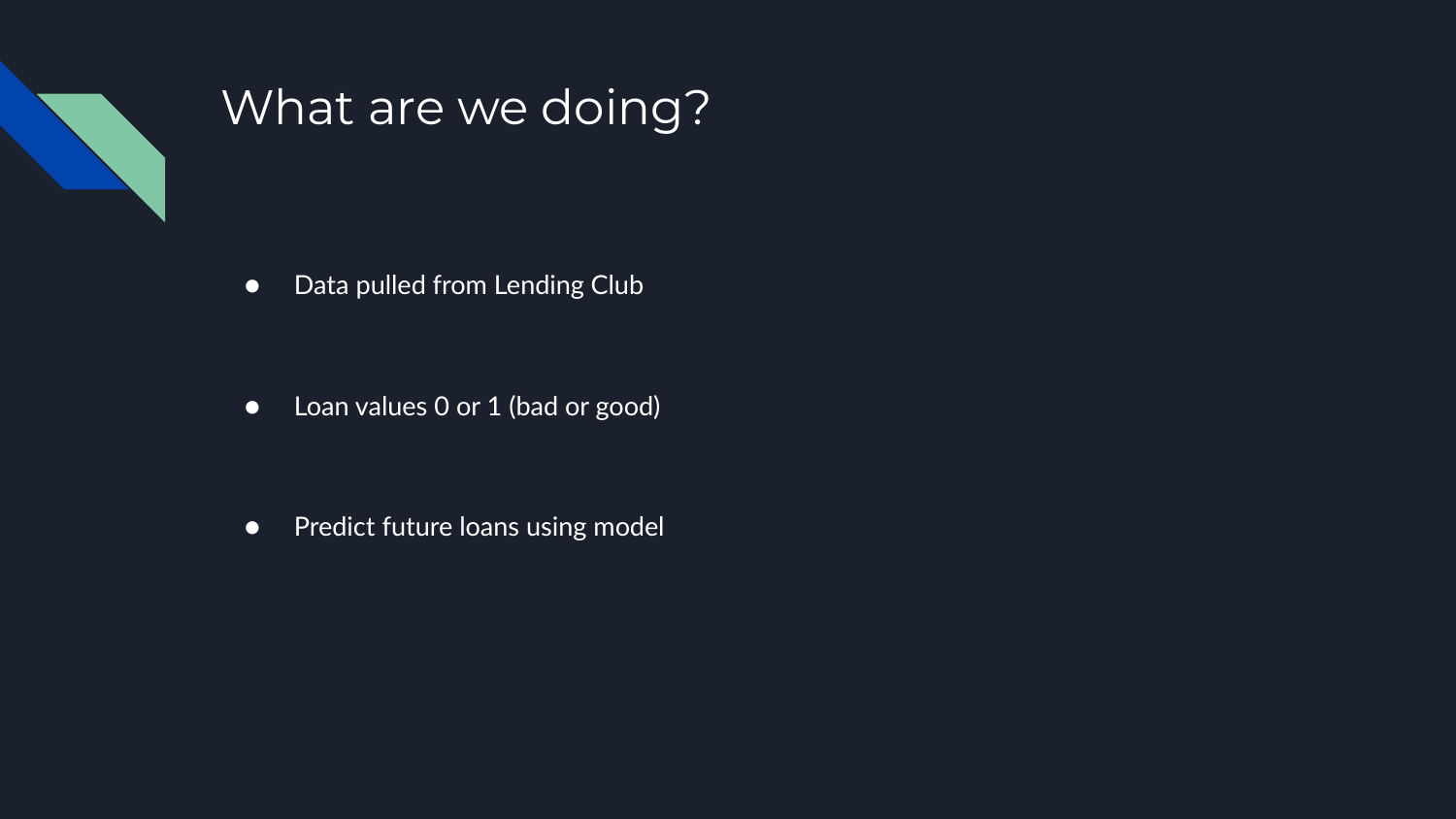

# What are we doing?
Data pulled from Lending Club

Loan values 0 or 1 (bad or good)

Predict future loans using model